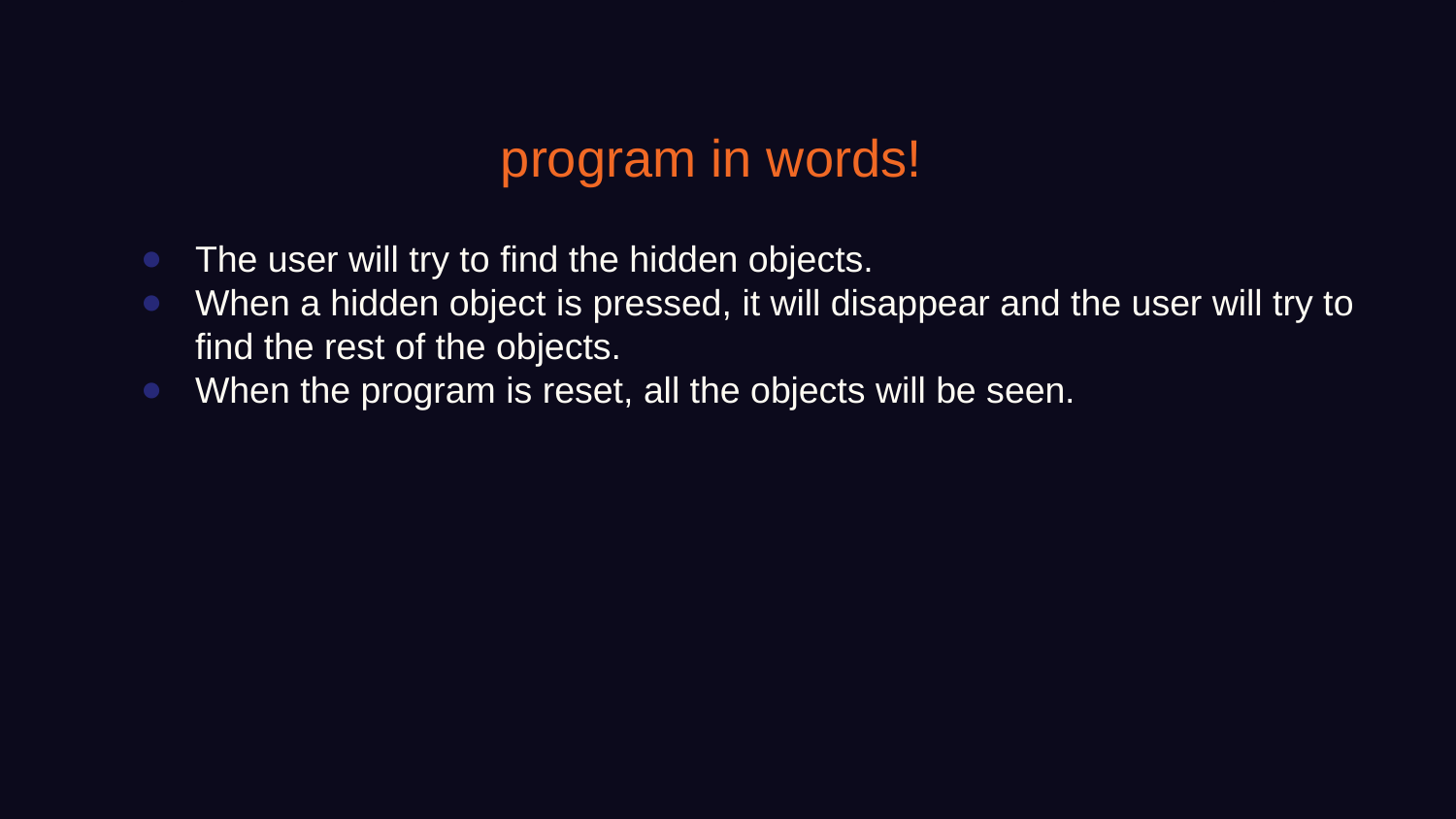

program in words!
# The user will try to find the hidden objects.
When a hidden object is pressed, it will disappear and the user will try to find the rest of the objects.
When the program is reset, all the objects will be seen.